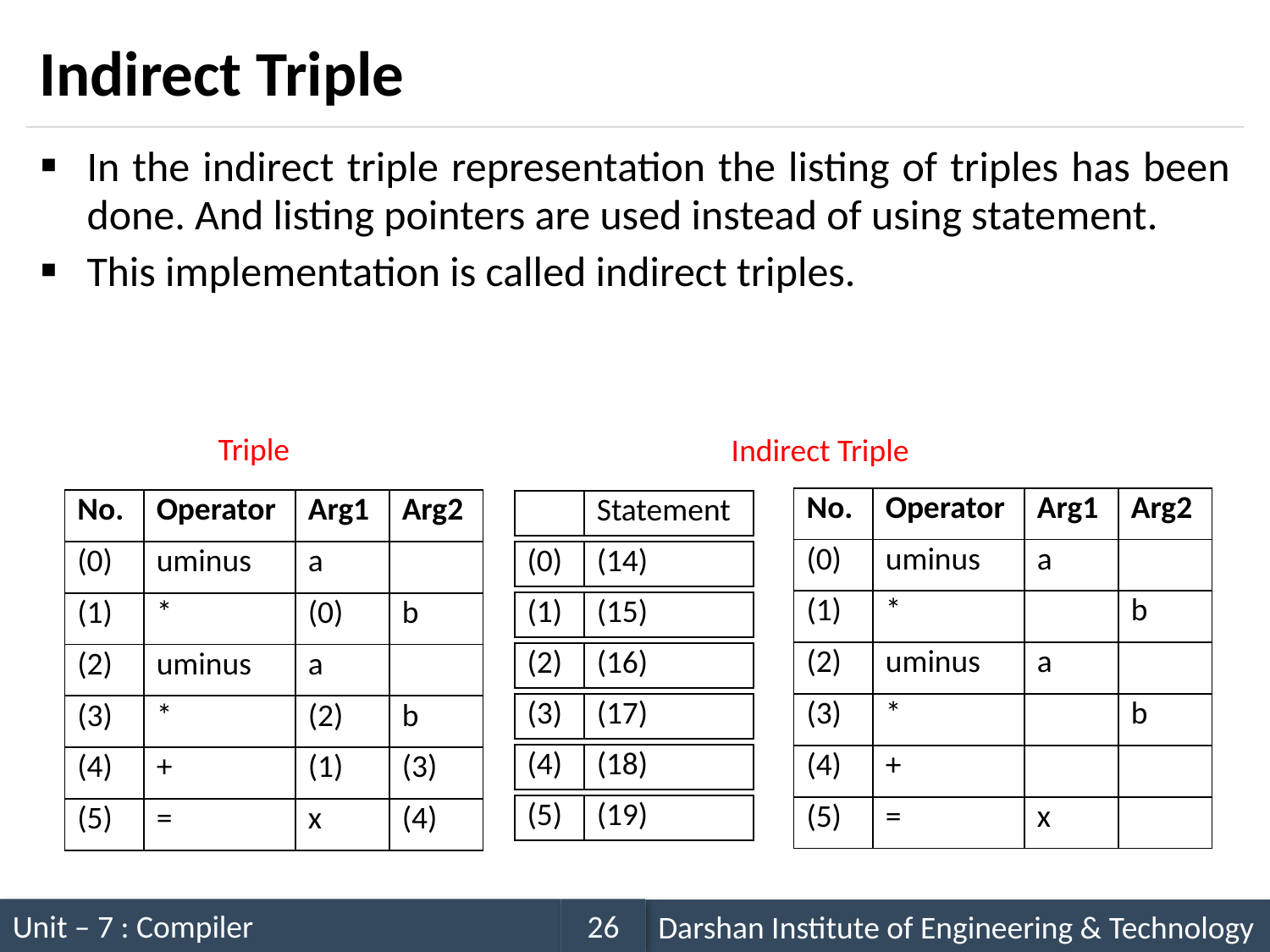

# Indirect Triple
In the indirect triple representation the listing of triples has been done. And listing pointers are used instead of using statement.
This implementation is called indirect triples.

Triple
Indirect Triple
| No. | Operator | Arg1 | Arg2 |
| --- | --- | --- | --- |
| No. | Operator | Arg1 | Arg2 |
| --- | --- | --- | --- |
|  | Statement |
| --- | --- |
| (0) | uminus | a |  |
| --- | --- | --- | --- |
| (0) | uminus | a |  |
| --- | --- | --- | --- |
| (0) | (14) |
| --- | --- |
| (1) | \* | (14) | b |
| --- | --- | --- | --- |
| (1) | (15) |
| --- | --- |
| (1) | \* | (0) | b |
| --- | --- | --- | --- |

| (2) | uminus | a |  |
| --- | --- | --- | --- |
| (2) | (16) |
| --- | --- |
| (2) | uminus | a |  |
| --- | --- | --- | --- |
| (3) | (17) |
| --- | --- |
| (3) | \* | (16) | b |
| --- | --- | --- | --- |
| (3) | \* | (2) | b |
| --- | --- | --- | --- |

| (4) | (18) |
| --- | --- |
| (4) | + | (15) | (17) |
| --- | --- | --- | --- |
| (4) | + | (1) | (3) |
| --- | --- | --- | --- |

| (5) | (19) |
| --- | --- |
| (5) | = | x | (18) |
| --- | --- | --- | --- |
| (5) | = | x | (4) |
| --- | --- | --- | --- |